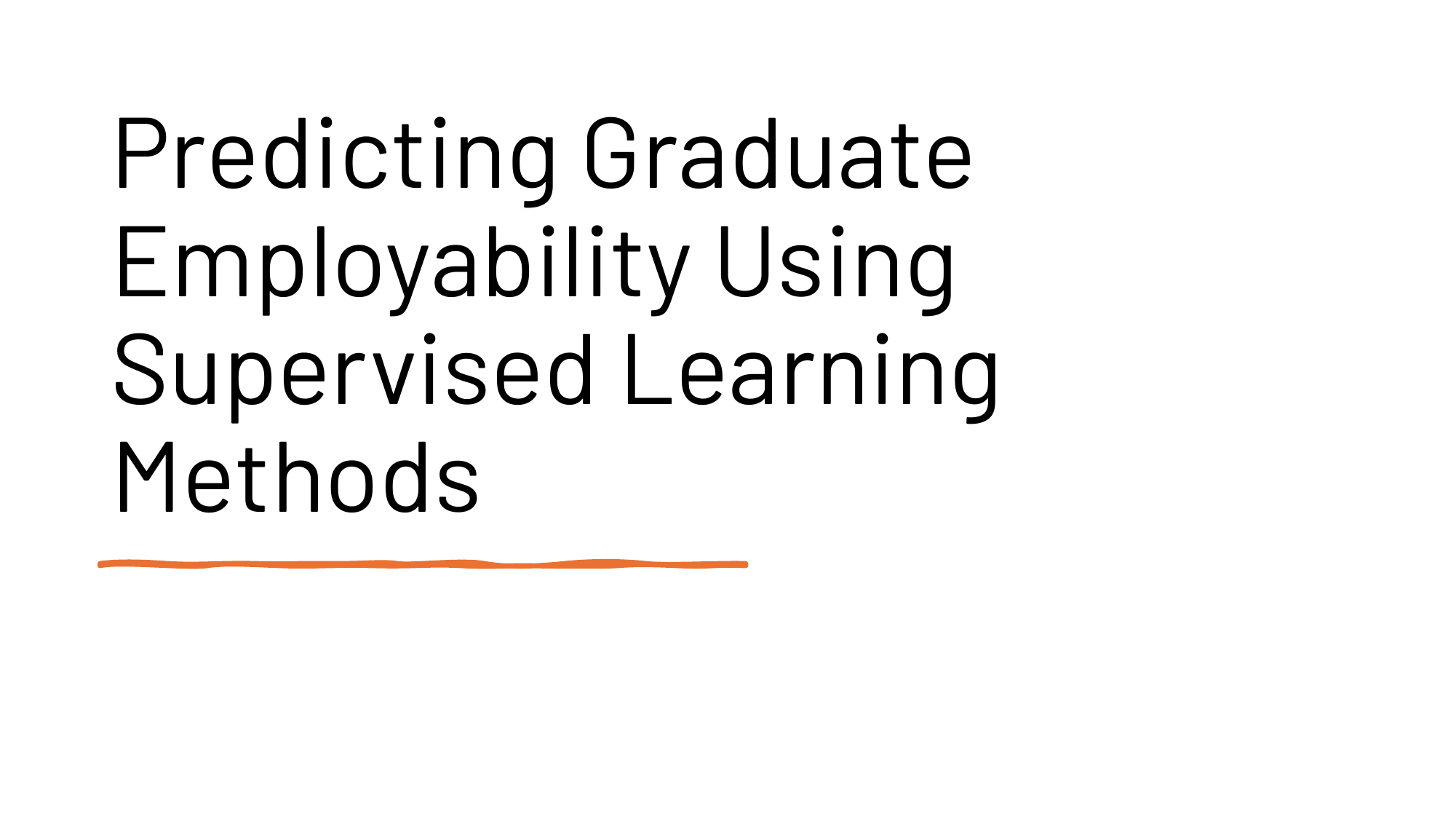

# Predicting Graduate Employability Using Supervised Learning Methods